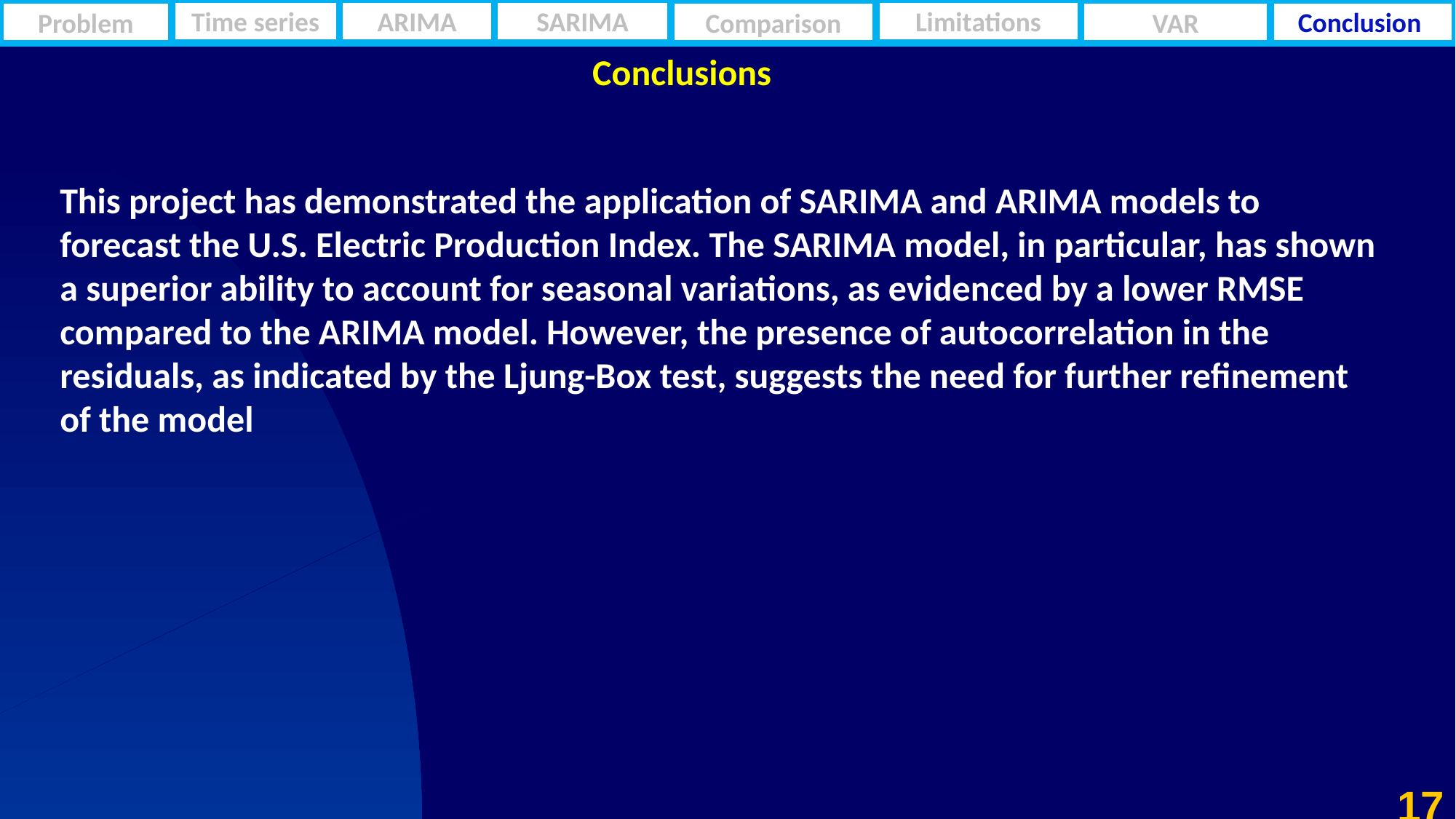

Problem
Comparison
VAR
Conclusion
Time series
ARIMA
SARIMA
Limitations
Conclusions
This project has demonstrated the application of SARIMA and ARIMA models to forecast the U.S. Electric Production Index. The SARIMA model, in particular, has shown a superior ability to account for seasonal variations, as evidenced by a lower RMSE compared to the ARIMA model. However, the presence of autocorrelation in the residuals, as indicated by the Ljung-Box test, suggests the need for further refinement of the model

17